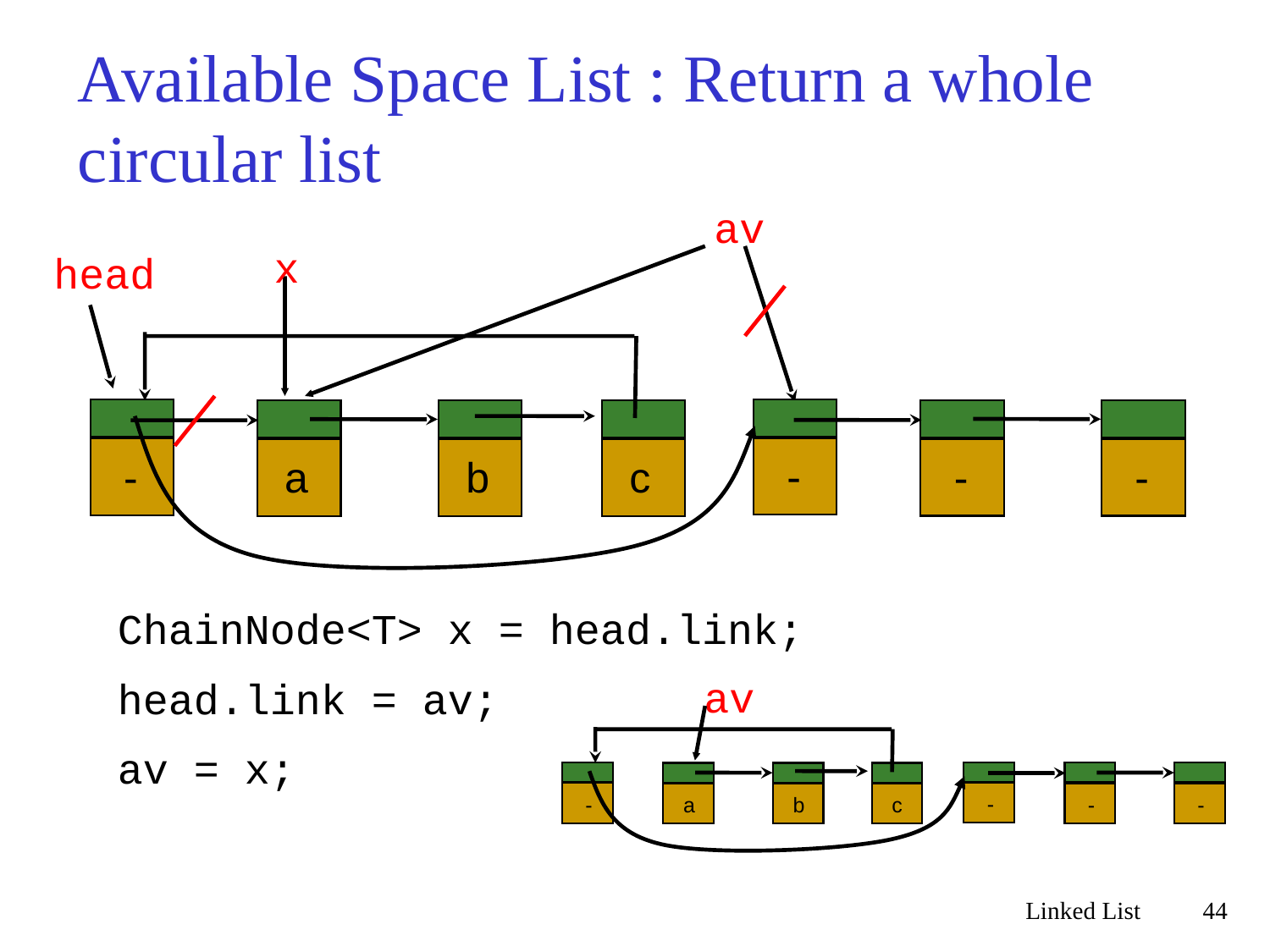

# Available Space List : Return a whole circular list
av

x
head

-
-
-
-
a
b
c
ChainNode<T> x = head.link;
head.link = av;
av

-
-
-
-
a
b
c
av = x;
Linked List
44